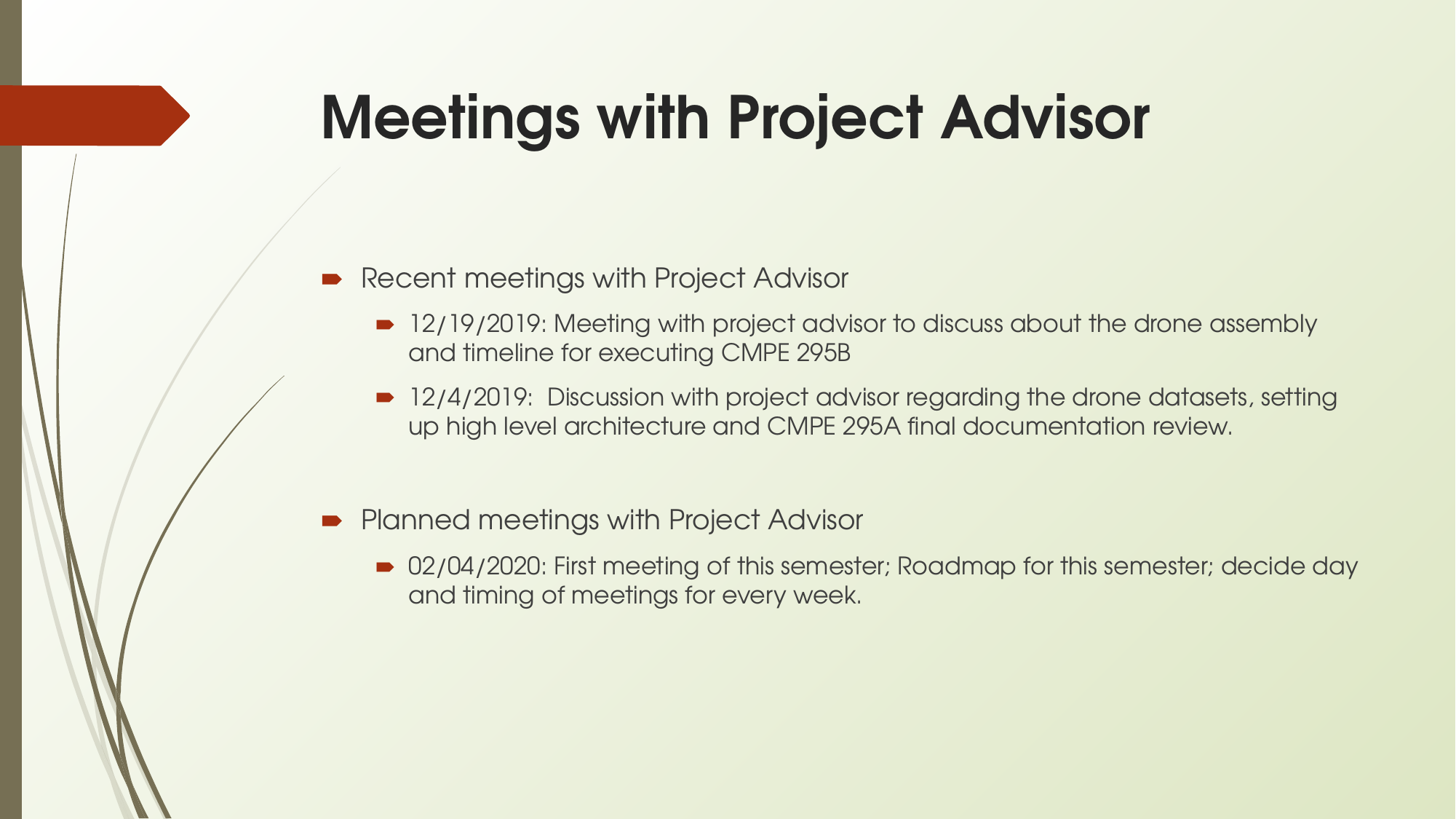

# Meetings with Project Advisor
Recent meetings with Project Advisor
12/19/2019: Meeting with project advisor to discuss about the drone assembly and timeline for executing CMPE 295B
12/4/2019:  Discussion with project advisor regarding the drone datasets, setting up high level architecture and CMPE 295A final documentation review.

Planned meetings with Project Advisor
02/04/2020: First meeting of this semester; Roadmap for this semester; decide day and timing of meetings for every week.